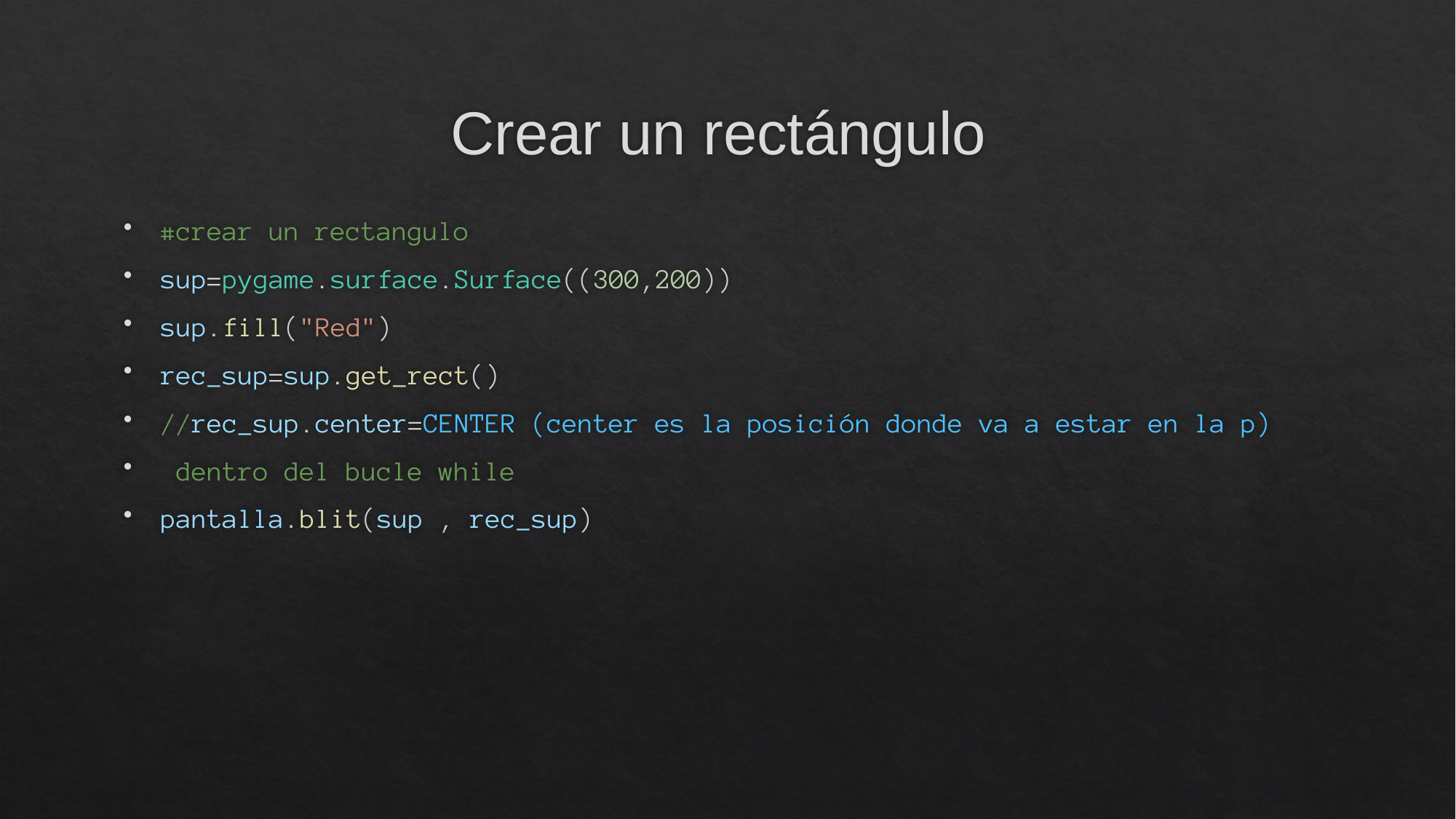

# Crear un rectángulo
#crear un rectangulo
sup=pygame.surface.Surface((300,200))
sup.fill("Red")
rec_sup=sup.get_rect()
//rec_sup.center=CENTER (center es la posición donde va a estar en la p)
 dentro del bucle while
pantalla.blit(sup , rec_sup)